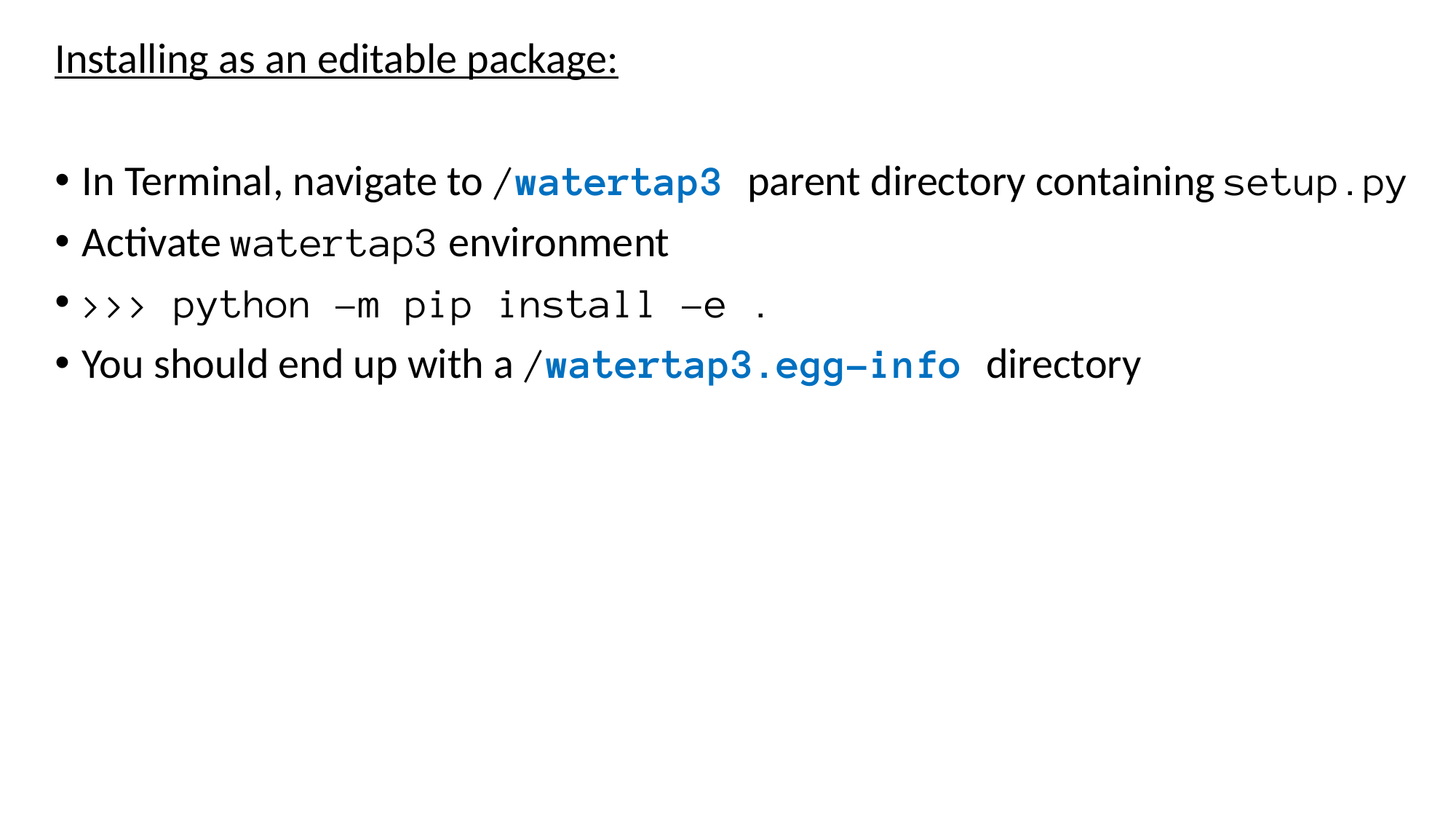

Installing as an editable package:

In Terminal, navigate to /watertap3 parent directory containing setup.py
Activate watertap3 environment
>>> python –m pip install –e .
You should end up with a /watertap3.egg-info directory